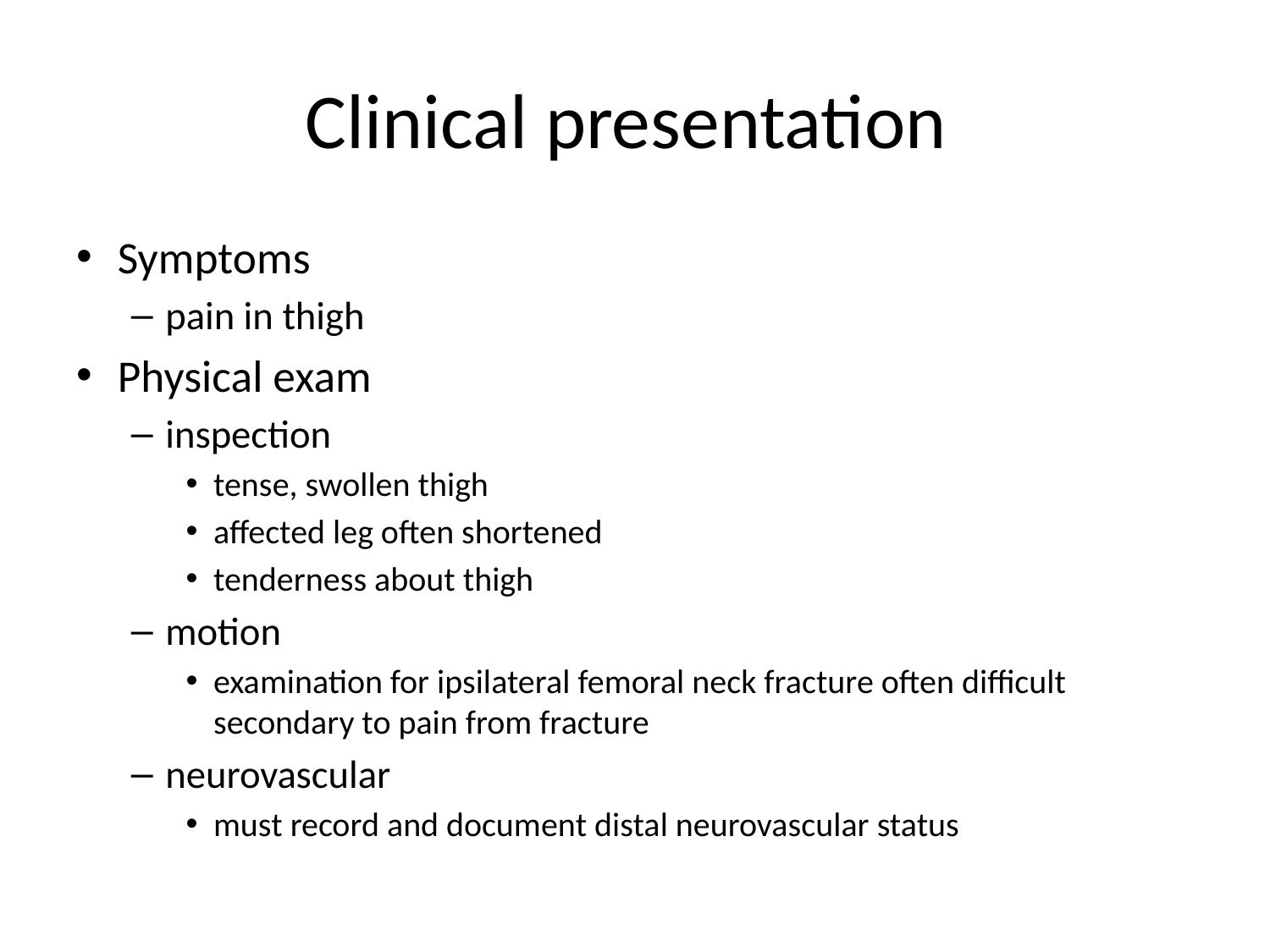

# Clinical presentation
Symptoms
pain in thigh
Physical exam
inspection
tense, swollen thigh
affected leg often shortened
tenderness about thigh
motion
examination for ipsilateral femoral neck fracture often difficult secondary to pain from fracture
neurovascular
must record and document distal neurovascular status